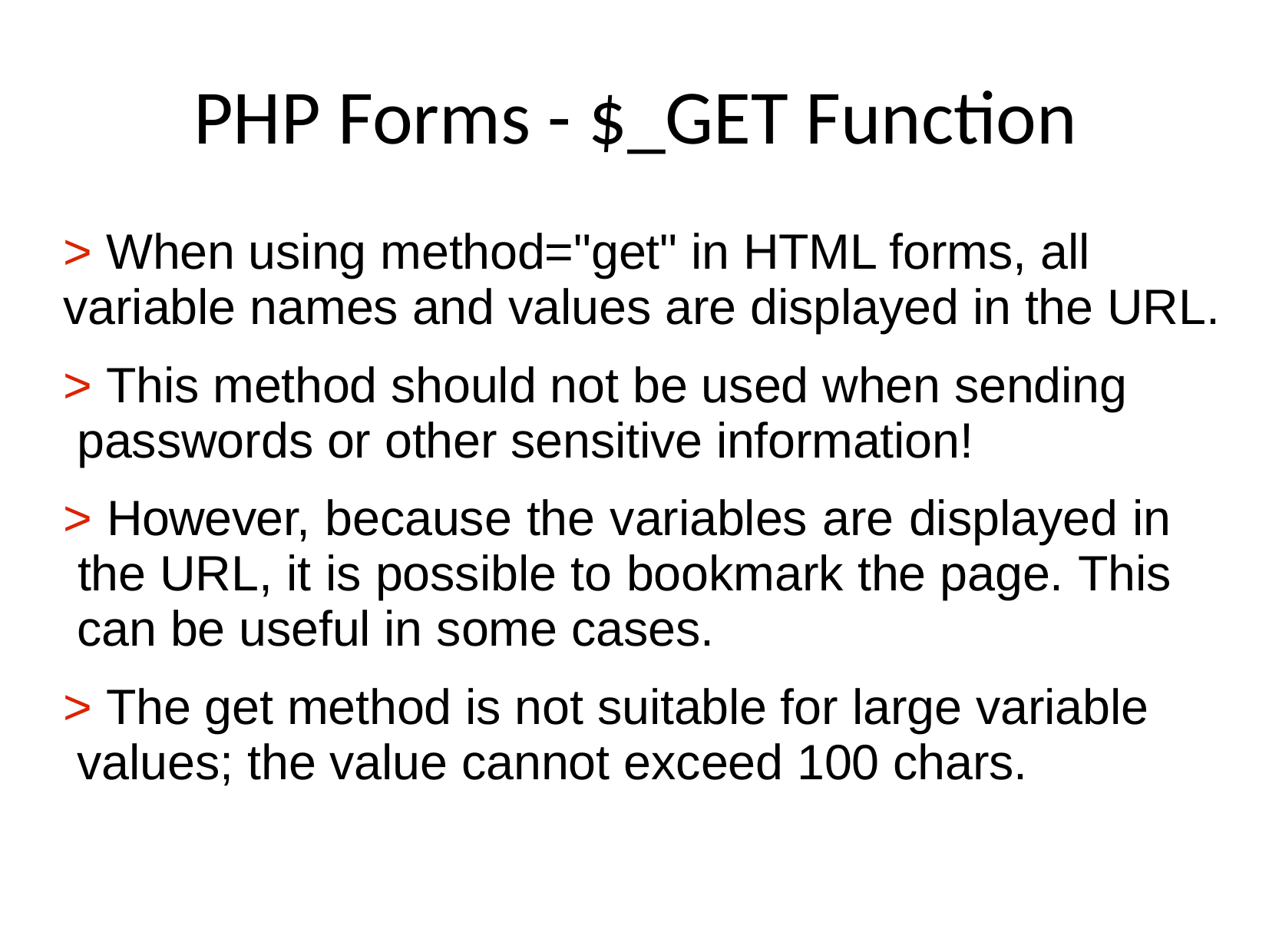

# PHP Forms - $_GET Function
> When using method="get" in HTML forms, all  variable names and values are displayed in the URL.
> This method should not be used when sending  passwords or other sensitive information!
> However, because the variables are displayed in  the URL, it is possible to bookmark the page. This  can be useful in some cases.
> The get method is not suitable for large variable  values; the value cannot exceed 100 chars.